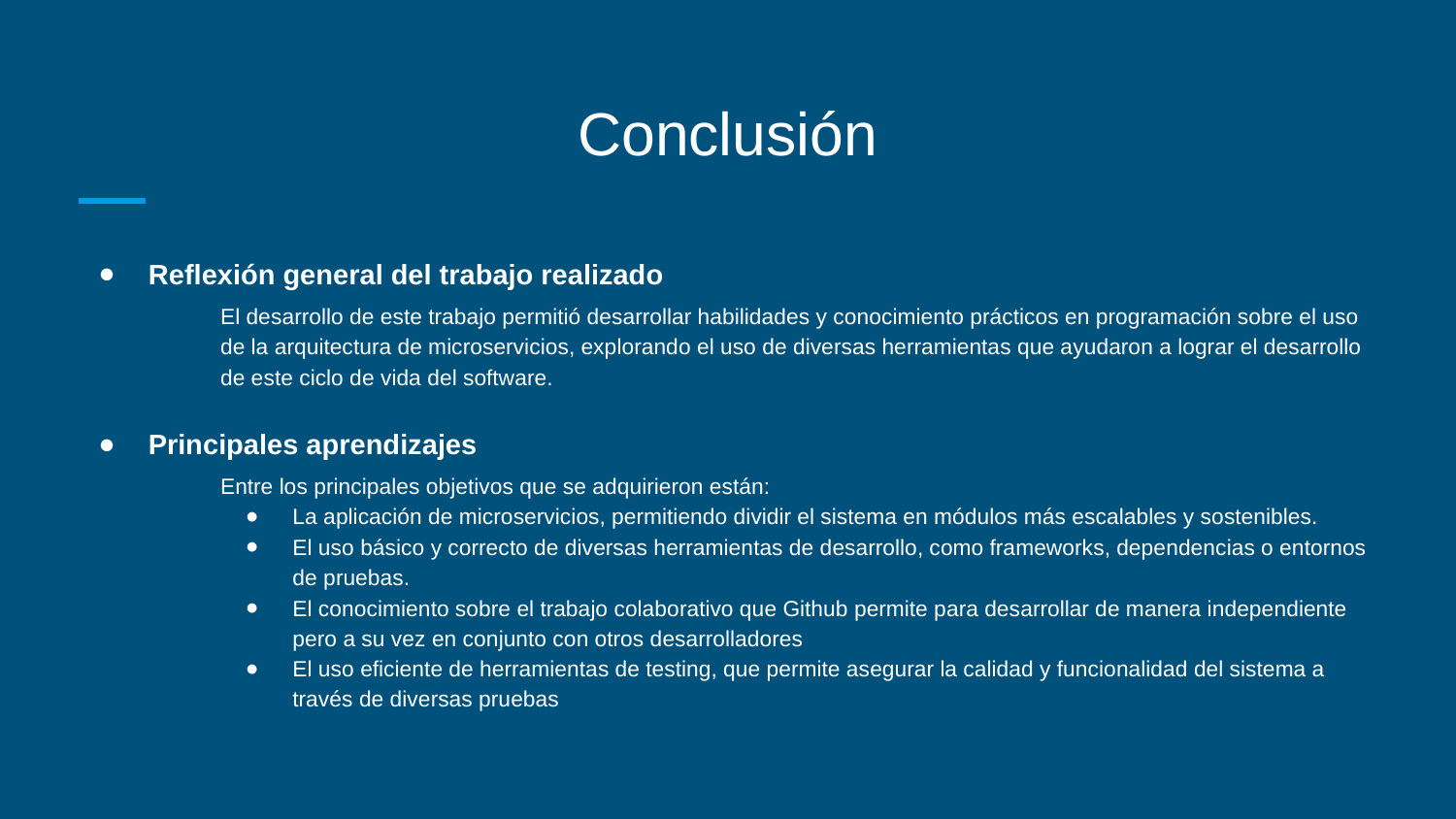

# Conclusión
Reflexión general del trabajo realizado
El desarrollo de este trabajo permitió desarrollar habilidades y conocimiento prácticos en programación sobre el uso de la arquitectura de microservicios, explorando el uso de diversas herramientas que ayudaron a lograr el desarrollo de este ciclo de vida del software.
Principales aprendizajes
Entre los principales objetivos que se adquirieron están:
La aplicación de microservicios, permitiendo dividir el sistema en módulos más escalables y sostenibles.
El uso básico y correcto de diversas herramientas de desarrollo, como frameworks, dependencias o entornos de pruebas.
El conocimiento sobre el trabajo colaborativo que Github permite para desarrollar de manera independiente pero a su vez en conjunto con otros desarrolladores
El uso eficiente de herramientas de testing, que permite asegurar la calidad y funcionalidad del sistema a través de diversas pruebas